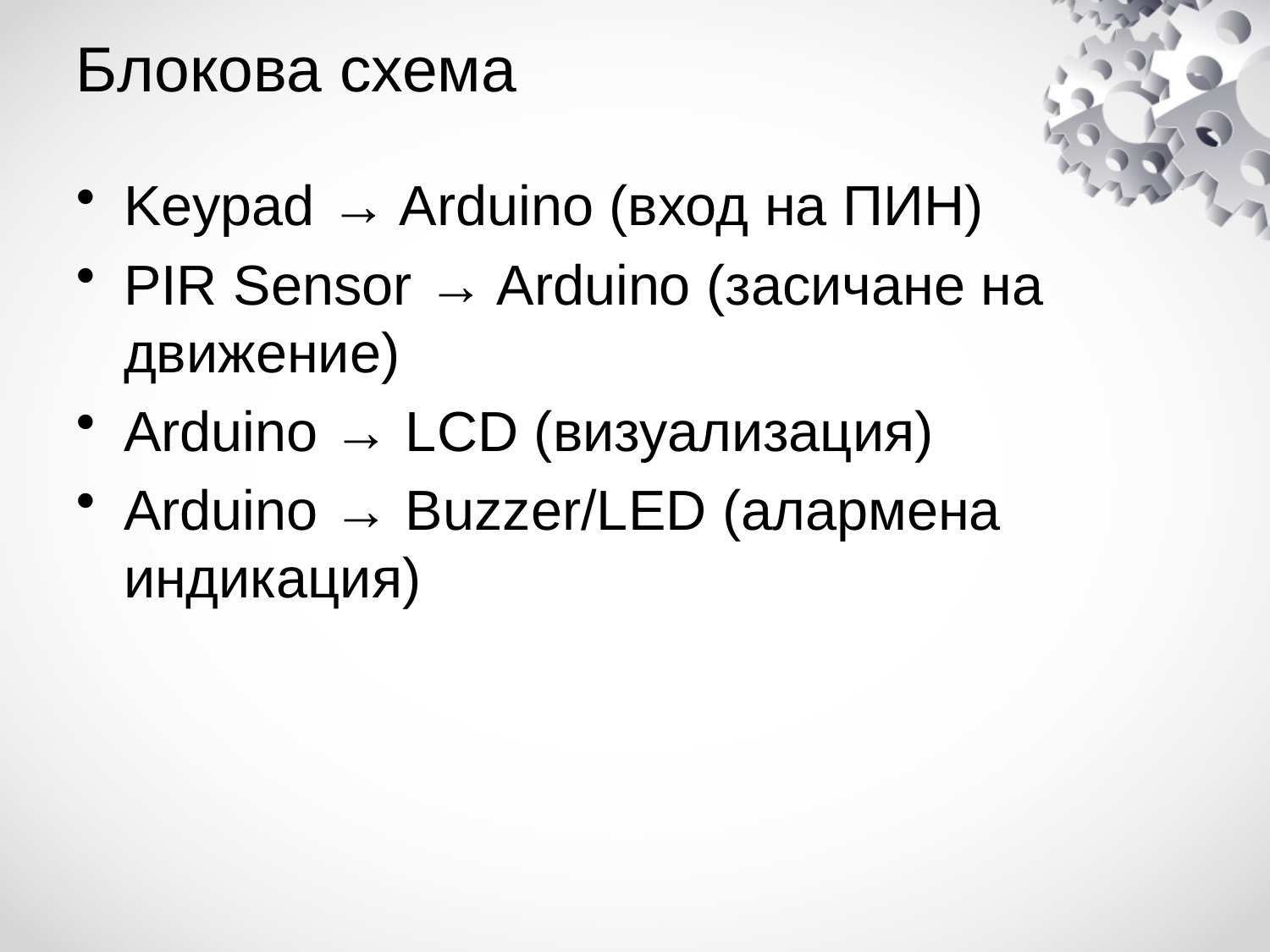

# Блокова схема
Keypad → Arduino (вход на ПИН)
PIR Sensor → Arduino (засичане на движение)
Arduino → LCD (визуализация)
Arduino → Buzzer/LED (алармена индикация)